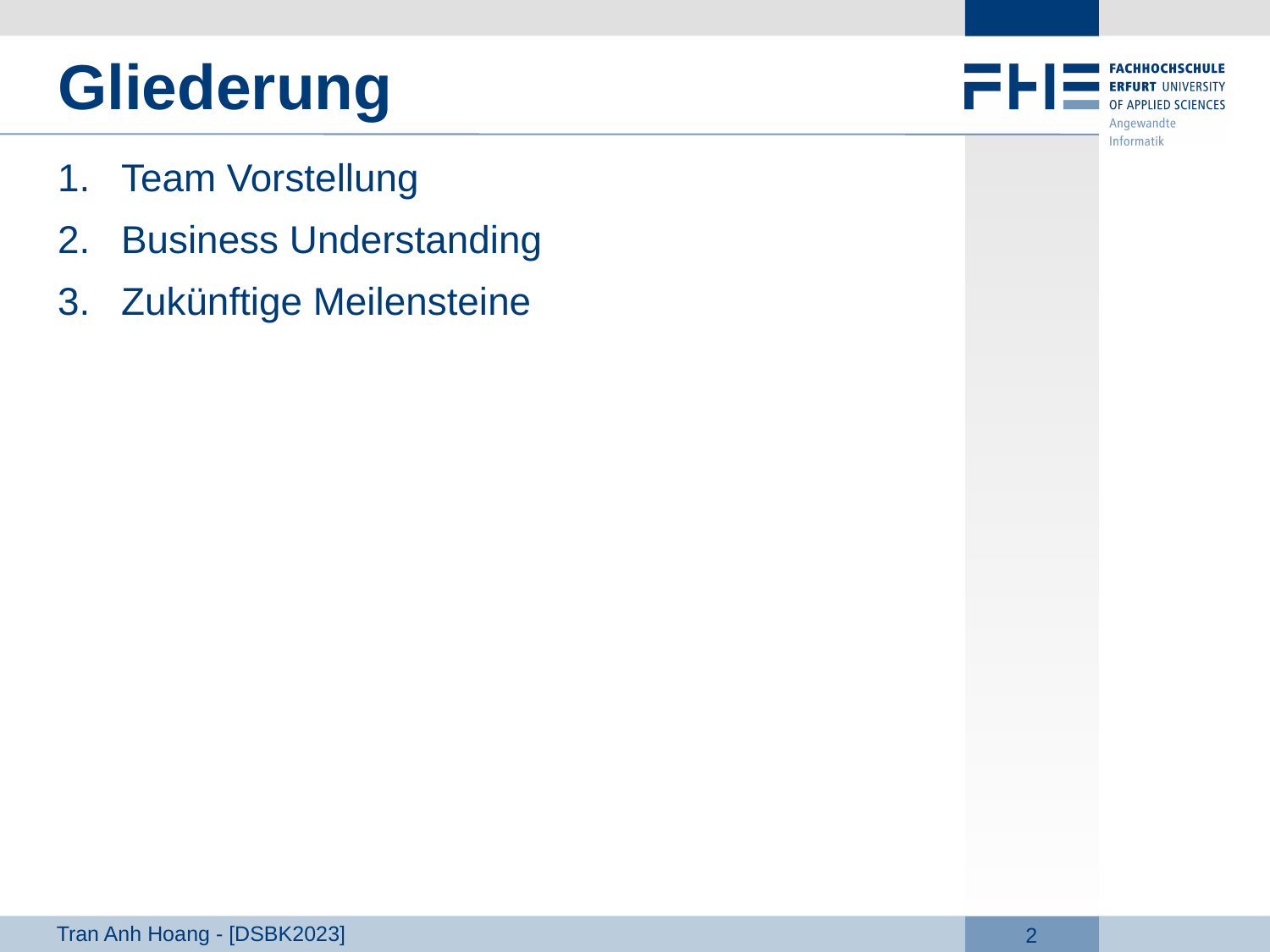

# Gliederung
Team Vorstellung
Business Understanding
Zukünftige Meilensteine